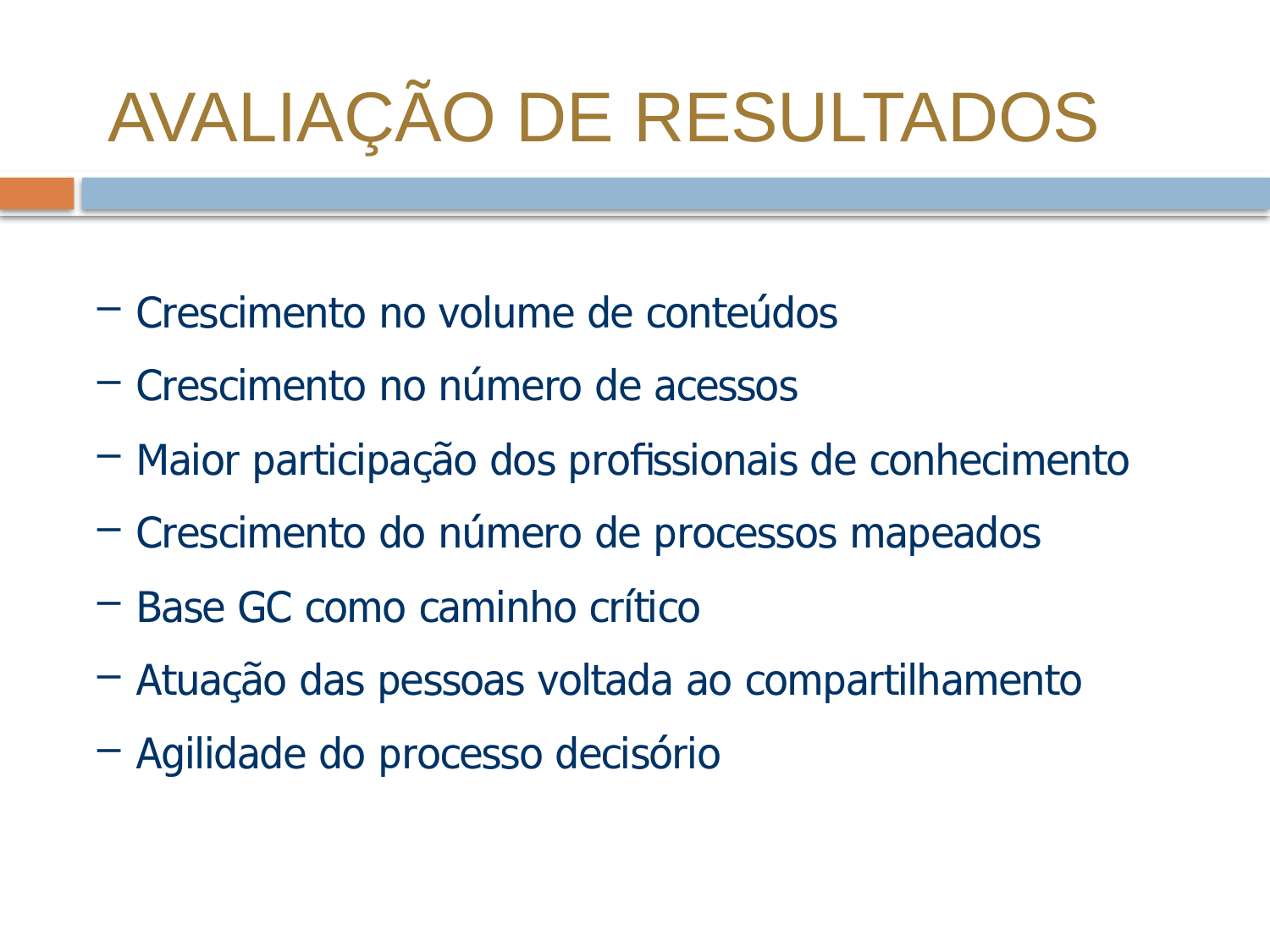

# AVALIAÇÃO DE RESULTADOS
Crescimento no volume de conteúdos
Crescimento no número de acessos
Maior participação dos profissionais de conhecimento
Crescimento do número de processos mapeados
Base GC como caminho crítico
Atuação das pessoas voltada ao compartilhamento
Agilidade do processo decisório